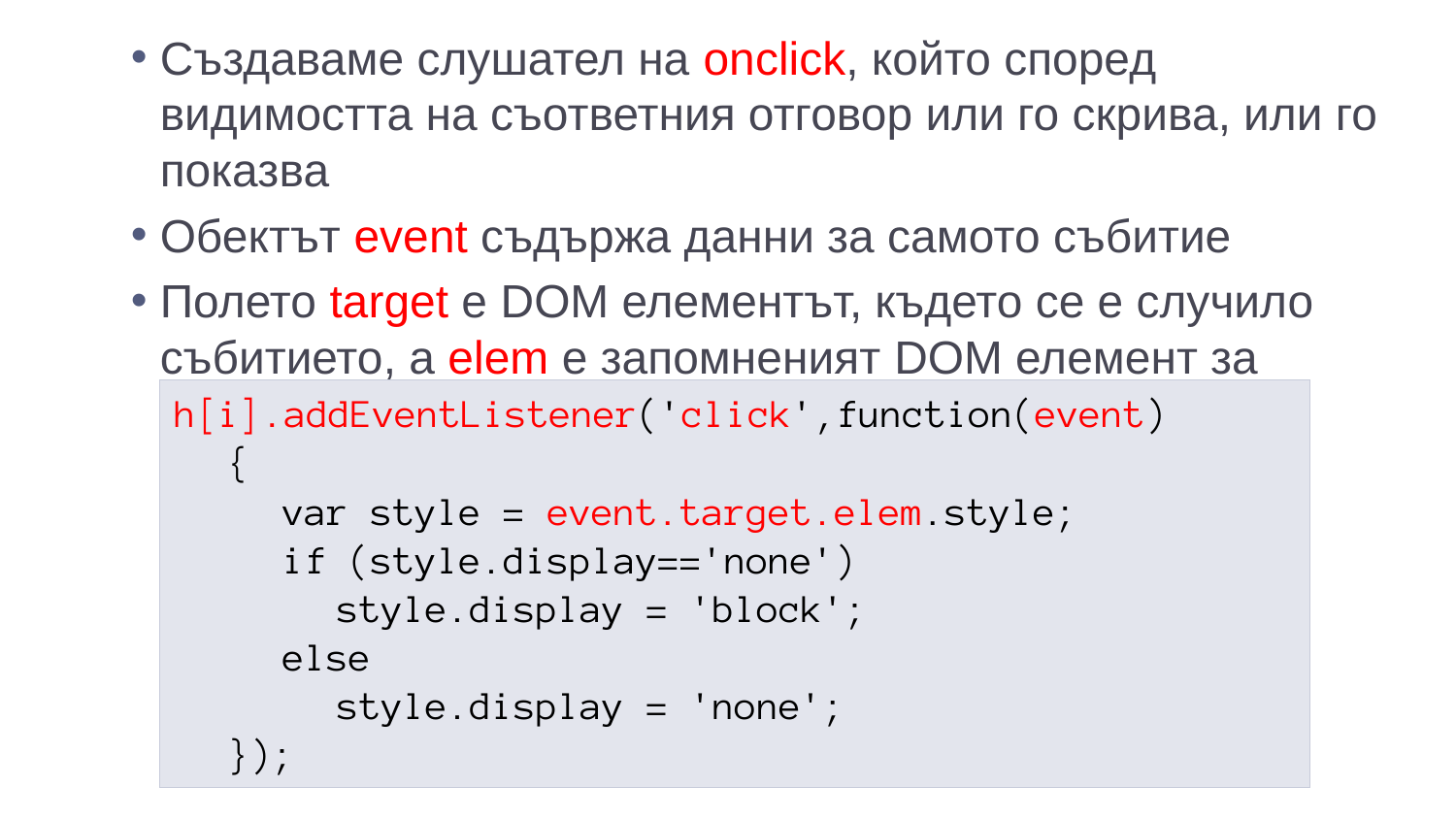

Създаваме слушател на onclick, който според видимостта на съответния отговор или го скрива, или го показва
Обектът event съдържа данни за самото събитие
Полето target е DOM елементът, където се е случило събитието, а elem е запомненият DOM елемент за скриване или показване
h[i].addEventListener('click',function(event)
	{
		var style = event.target.elem.style;
		if (style.display=='none')
			style.display = 'block';
		else
			style.display = 'none';
	});